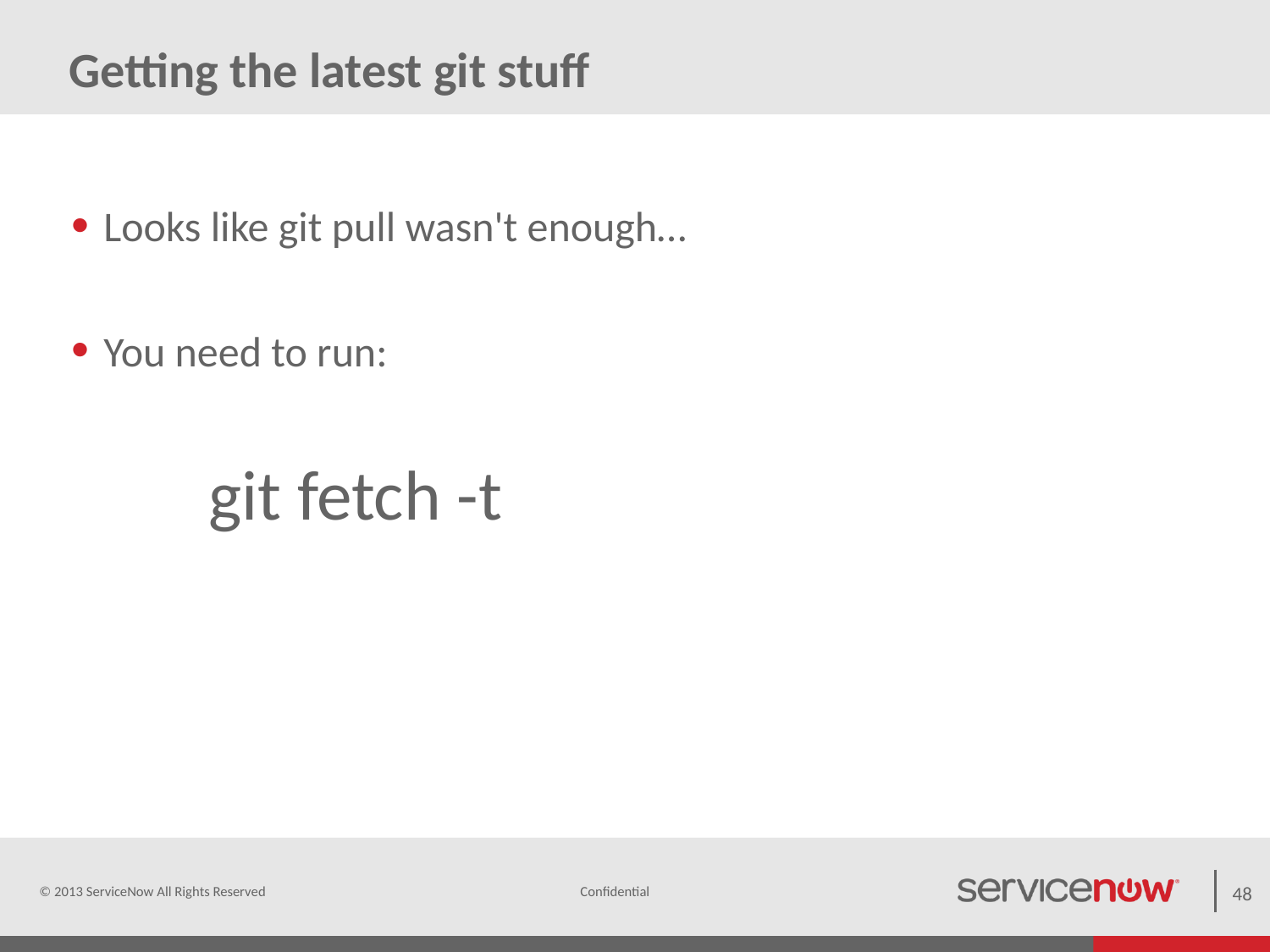

# Getting the latest git stuff

Looks like git pull wasn't enough…

You need to run:

	 git fetch -t
© 2013 ServiceNow All Rights Reserved
48